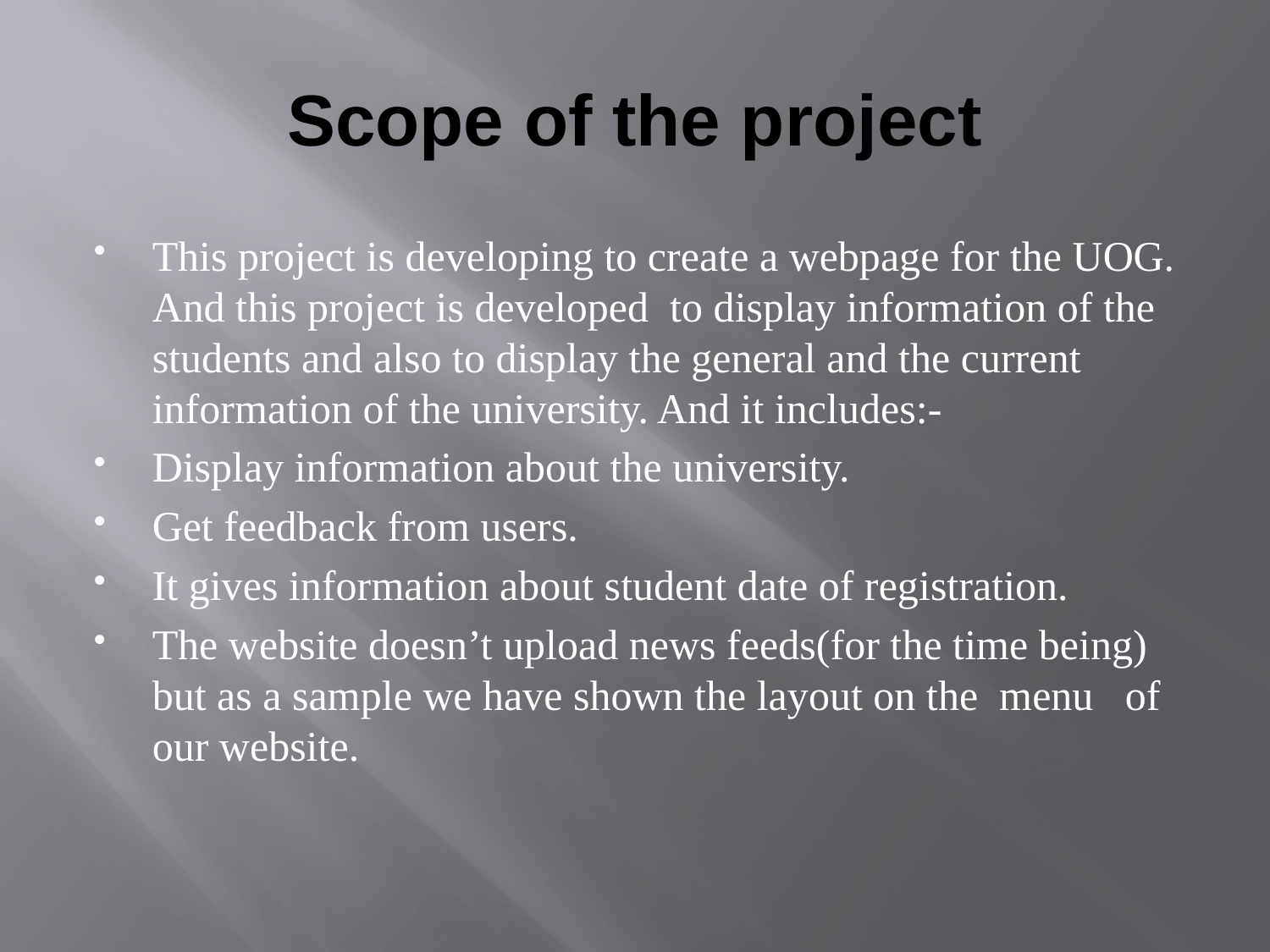

# Scope of the project
This project is developing to create a webpage for the UOG. And this project is developed  to display information of the students and also to display the general and the current information of the university. And it includes:-
Display information about the university.
Get feedback from users.
It gives information about student date of registration.
The website doesn’t upload news feeds(for the time being) but as a sample we have shown the layout on the  menu   of our website.